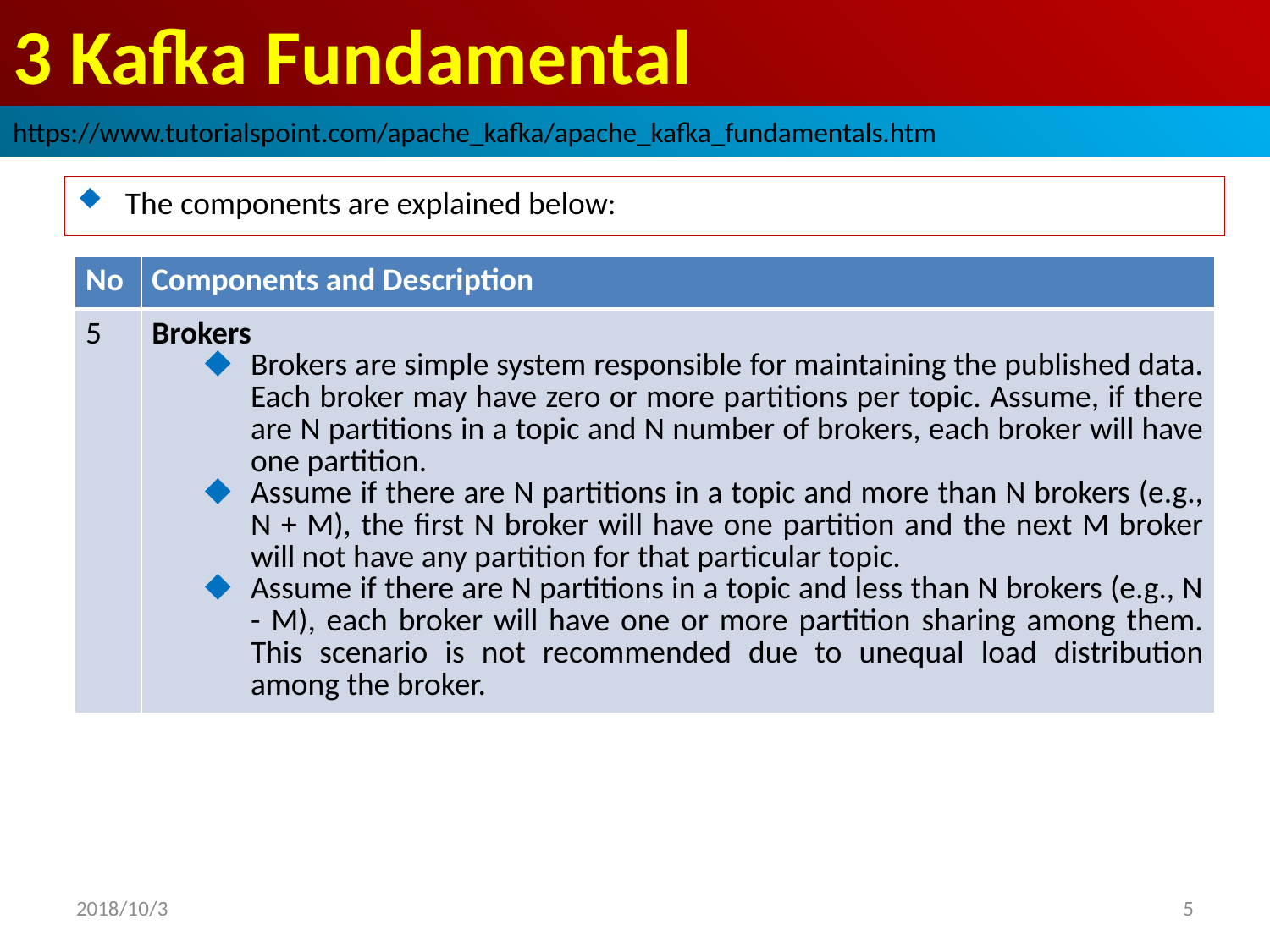

# 3 Kafka Fundamental
https://www.tutorialspoint.com/apache_kafka/apache_kafka_fundamentals.htm
The components are explained below:
| No | Components and Description |
| --- | --- |
| 5 | Brokers Brokers are simple system responsible for maintaining the published data. Each broker may have zero or more partitions per topic. Assume, if there are N partitions in a topic and N number of brokers, each broker will have one partition. Assume if there are N partitions in a topic and more than N brokers (e.g., N + M), the first N broker will have one partition and the next M broker will not have any partition for that particular topic. Assume if there are N partitions in a topic and less than N brokers (e.g., N - M), each broker will have one or more partition sharing among them. This scenario is not recommended due to unequal load distribution among the broker. |
2018/10/3
5